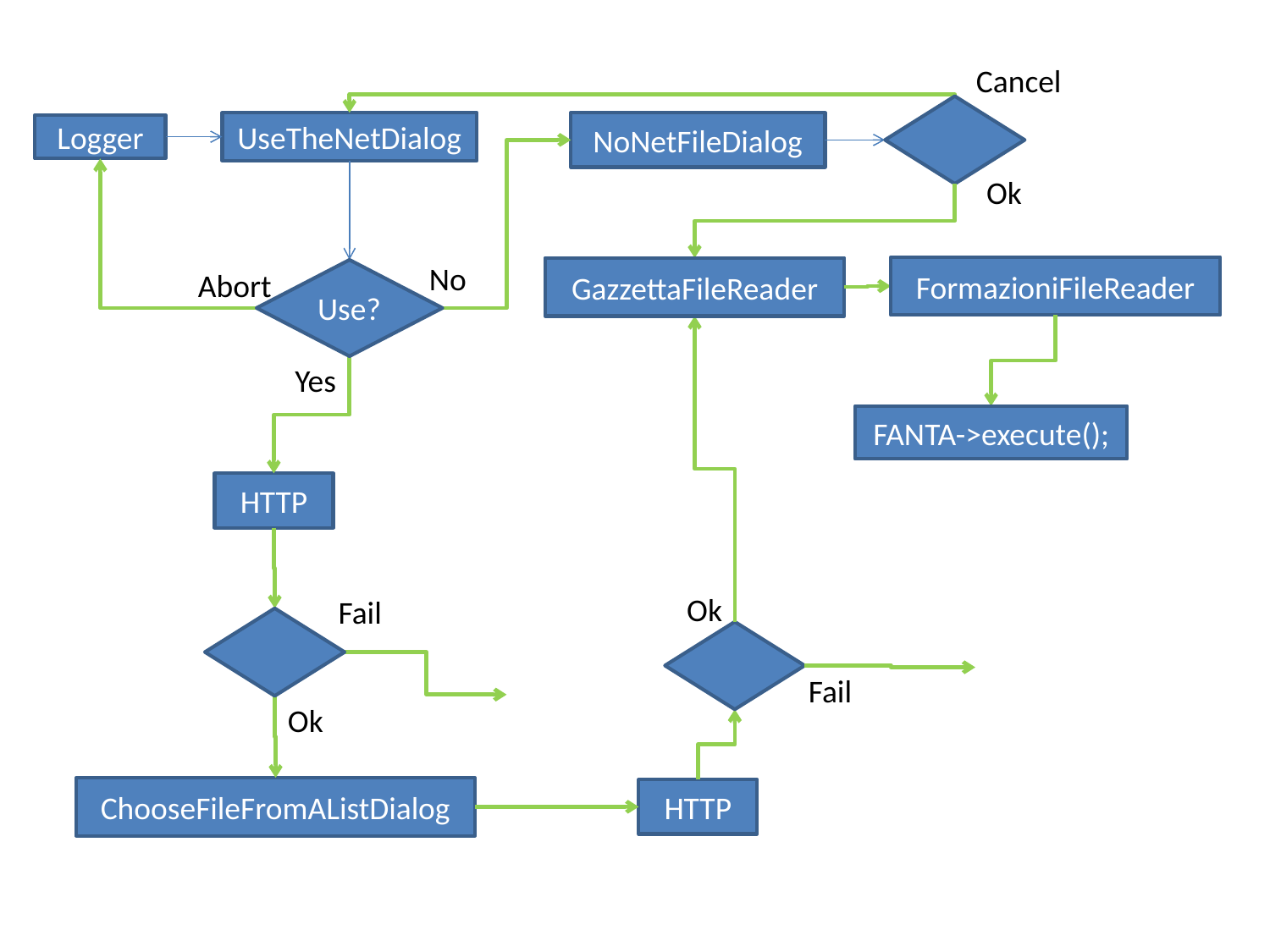

Cancel

Ok
UseTheNetDialog
NoNetFileDialog
Logger
No
Abort
Use?
Yes
FormazioniFileReader
GazzettaFileReader
FANTA->execute();
HTTP
Ok

Fail
Fail

Ok
ChooseFileFromAListDialog
HTTP